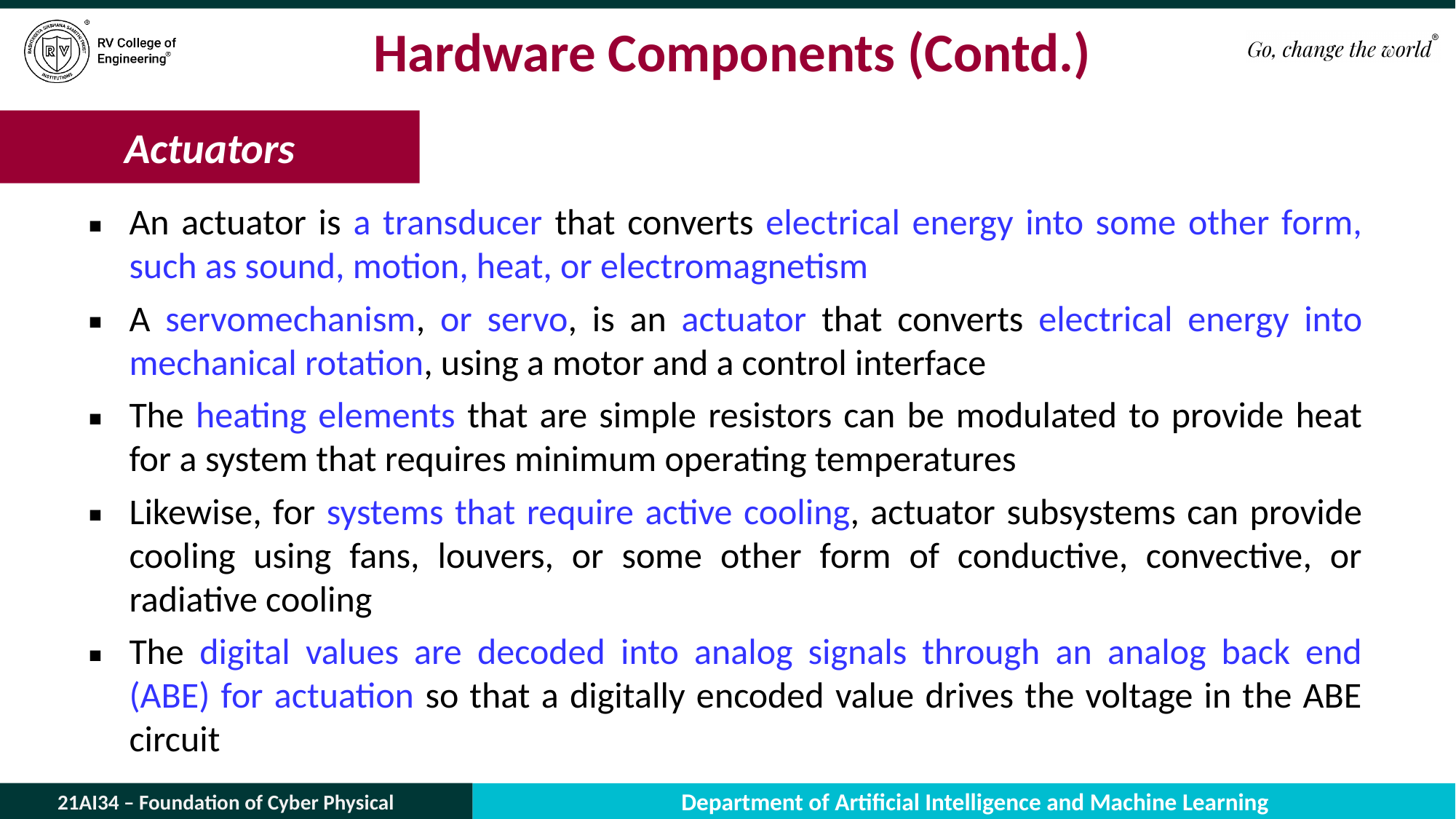

# Hardware Components (Contd.)
Actuators
An actuator is a transducer that converts electrical energy into some other form, such as sound, motion, heat, or electromagnetism
A servomechanism, or servo, is an actuator that converts electrical energy into mechanical rotation, using a motor and a control interface
The heating elements that are simple resistors can be modulated to provide heat for a system that requires minimum operating temperatures
Likewise, for systems that require active cooling, actuator subsystems can provide cooling using fans, louvers, or some other form of conductive, convective, or radiative cooling
The digital values are decoded into analog signals through an analog back end (ABE) for actuation so that a digitally encoded value drives the voltage in the ABE circuit